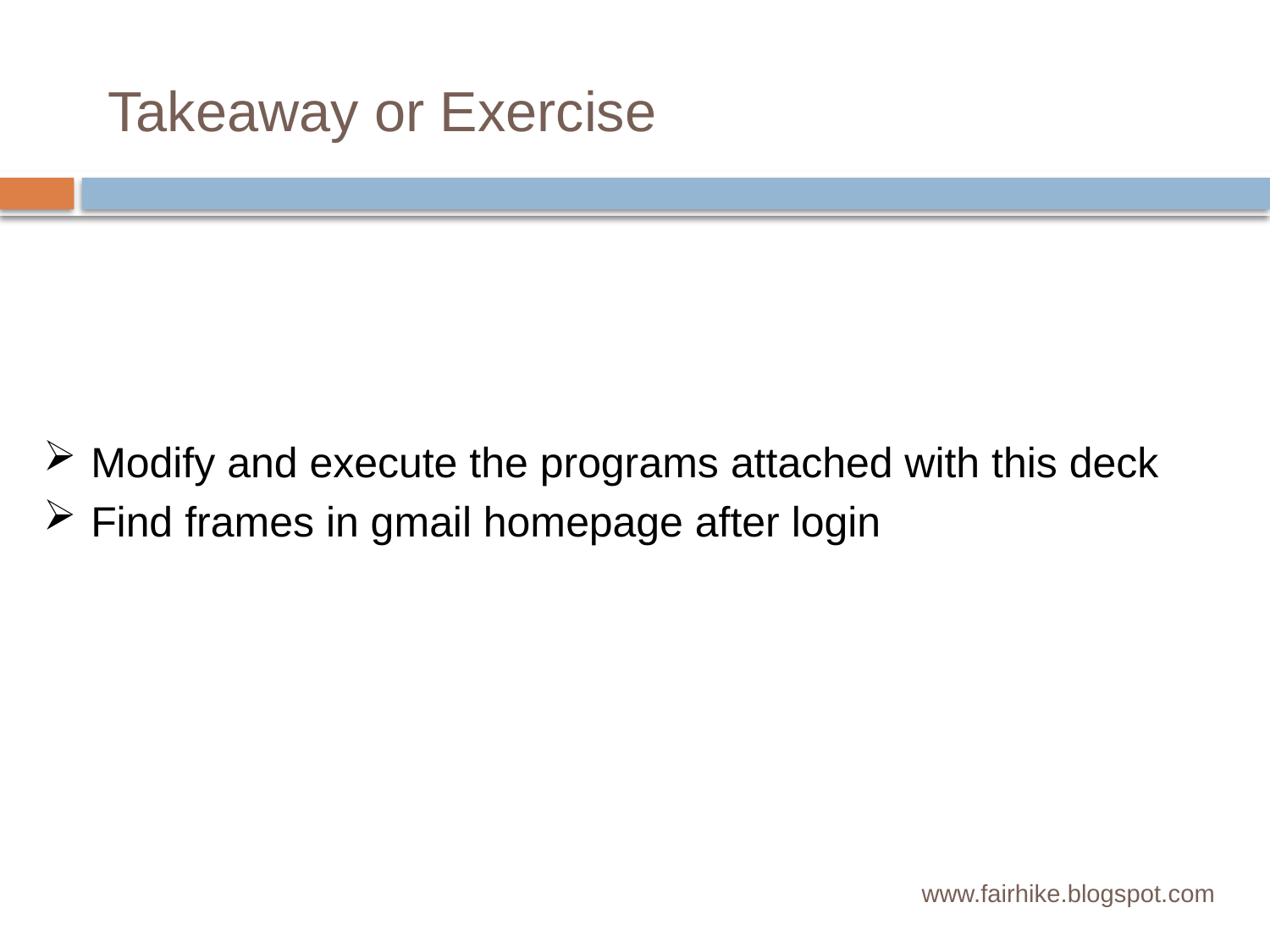

# Takeaway or Exercise

Modify and execute the programs attached with this deck
Find frames in gmail homepage after login
www.fairhike.blogspot.com